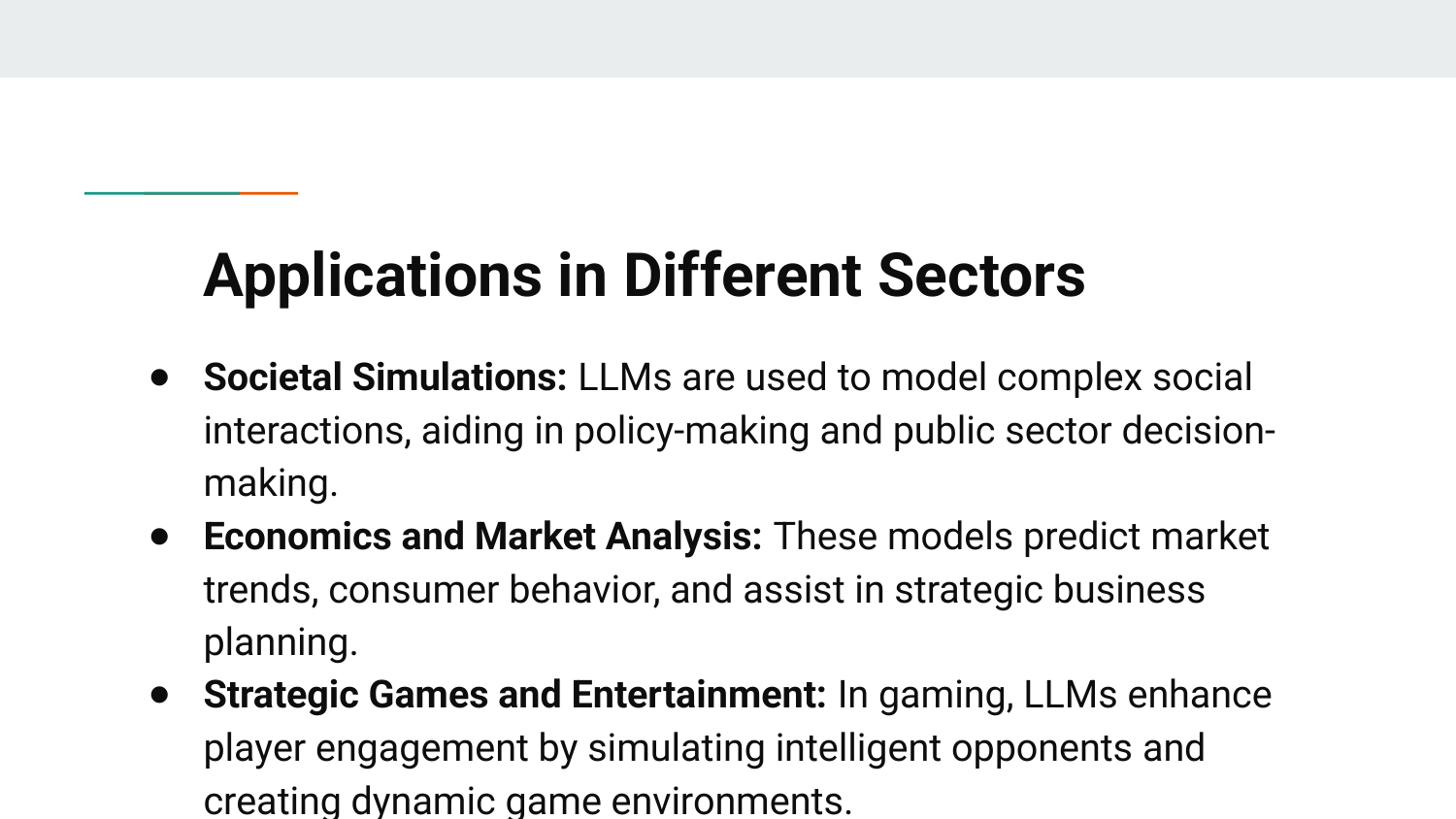

# Applications in Different Sectors
Societal Simulations: LLMs are used to model complex social interactions, aiding in policy-making and public sector decision-making.
Economics and Market Analysis: These models predict market trends, consumer behavior, and assist in strategic business planning.
Strategic Games and Entertainment: In gaming, LLMs enhance player engagement by simulating intelligent opponents and creating dynamic game environments.